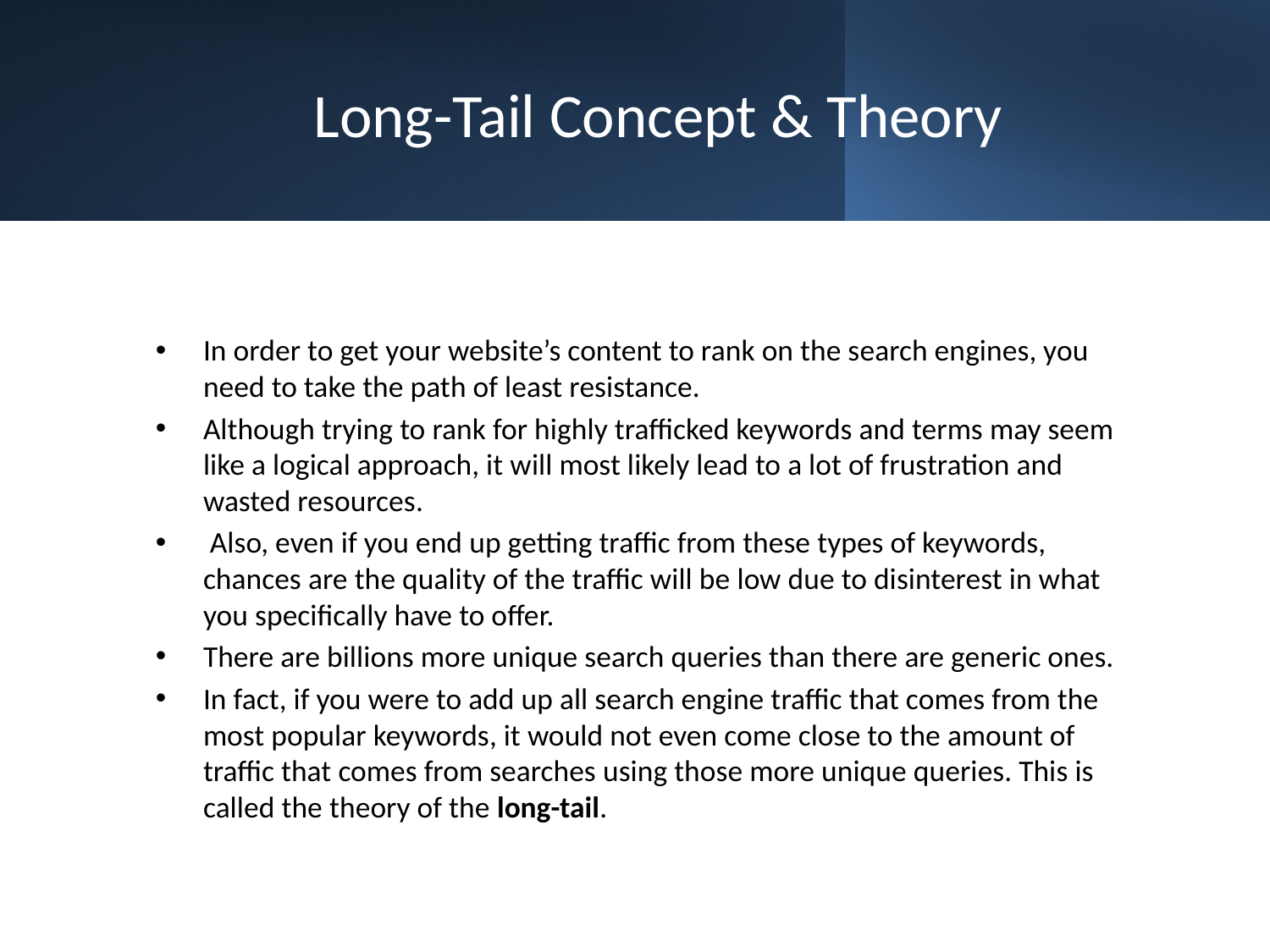

# Long-Tail Concept & Theory
In order to get your website’s content to rank on the search engines, you need to take the path of least resistance.
Although trying to rank for highly trafficked keywords and terms may seem like a logical approach, it will most likely lead to a lot of frustration and wasted resources.
 Also, even if you end up getting traffic from these types of keywords, chances are the quality of the traffic will be low due to disinterest in what you specifically have to offer.
There are billions more unique search queries than there are generic ones.
In fact, if you were to add up all search engine traffic that comes from the most popular keywords, it would not even come close to the amount of traffic that comes from searches using those more unique queries. This is called the theory of the long-tail.